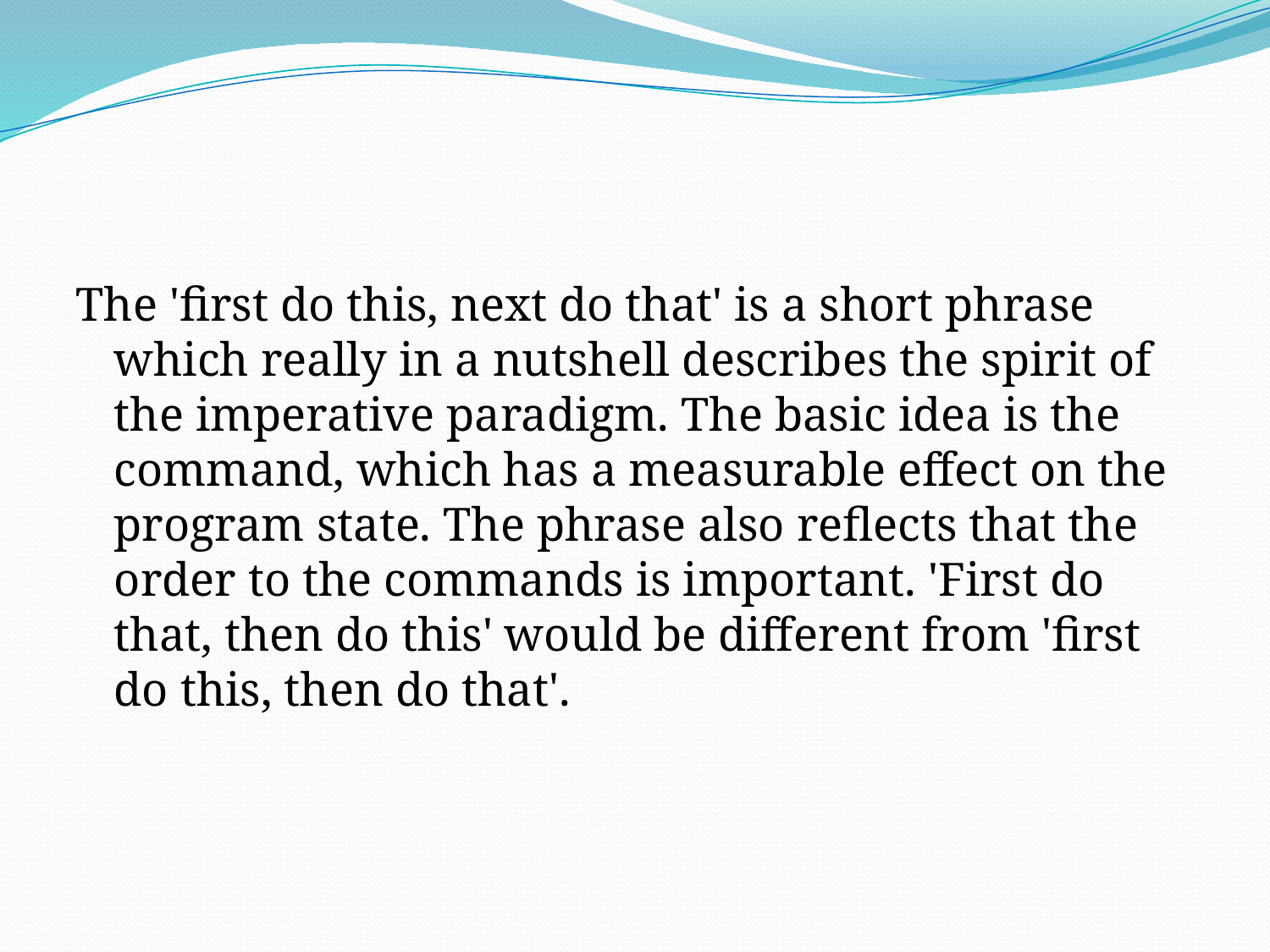

The 'first do this, next do that' is a short phrase which really in a nutshell describes the spirit of the imperative paradigm. The basic idea is the command, which has a measurable effect on the program state. The phrase also reflects that the order to the commands is important. 'First do that, then do this' would be different from 'first do this, then do that'.